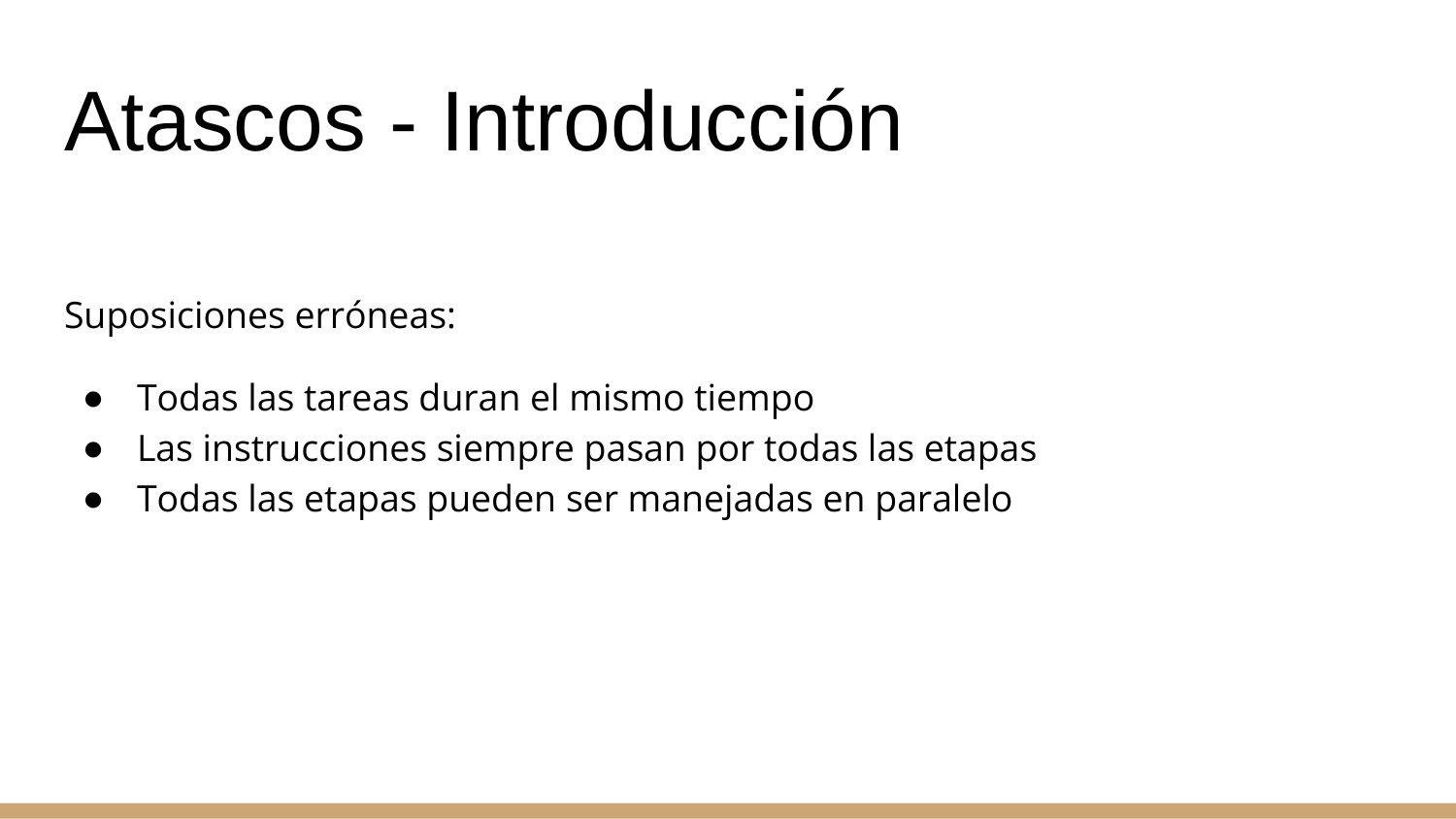

# Atascos - Introducción

Suposiciones erróneas:
Todas las tareas duran el mismo tiempo
Las instrucciones siempre pasan por todas las etapas
Todas las etapas pueden ser manejadas en paralelo